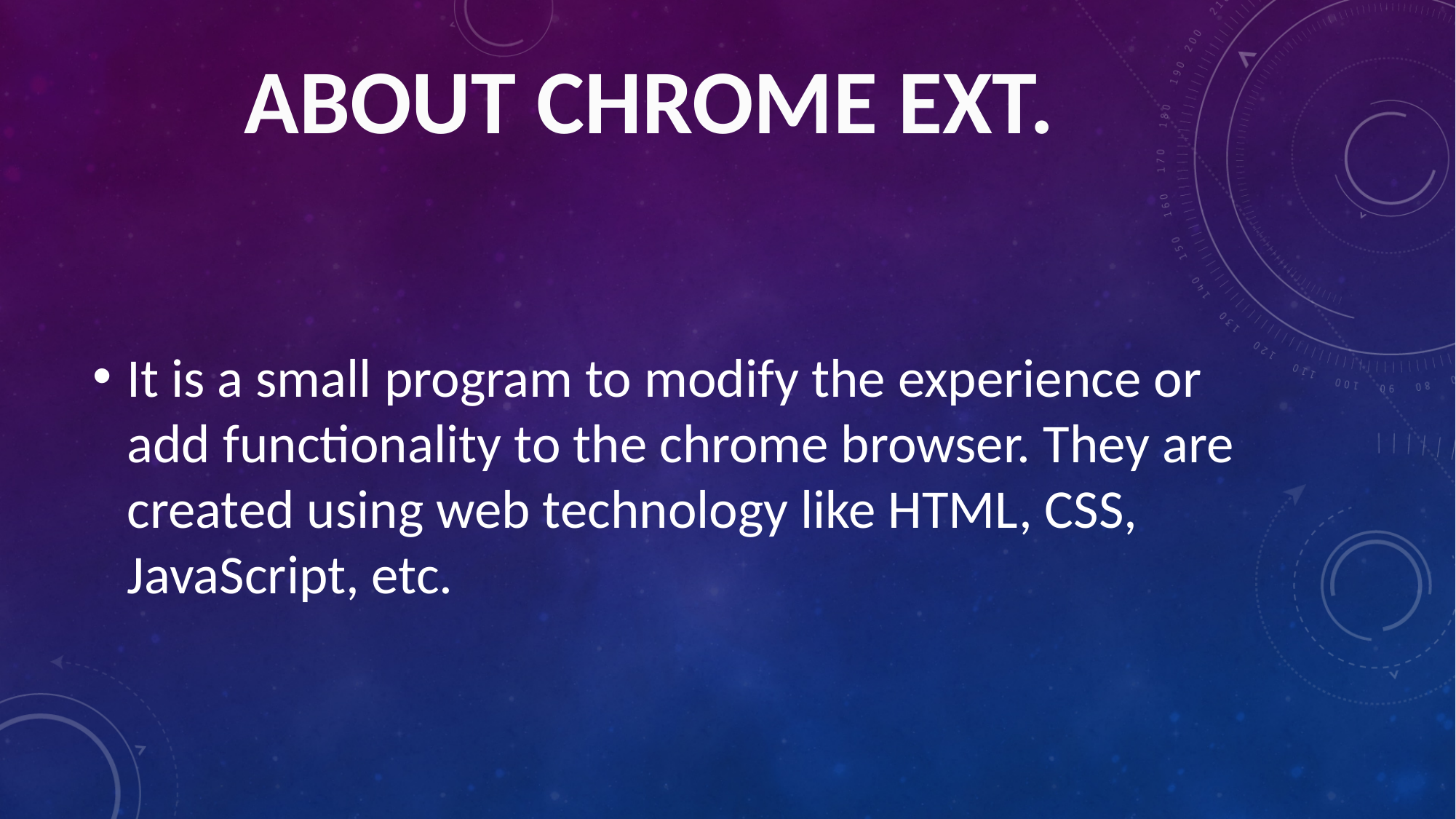

ABOUT CHROME EXT.
It is a small program to modify the experience or add functionality to the chrome browser. They are created using web technology like HTML, CSS, JavaScript, etc.